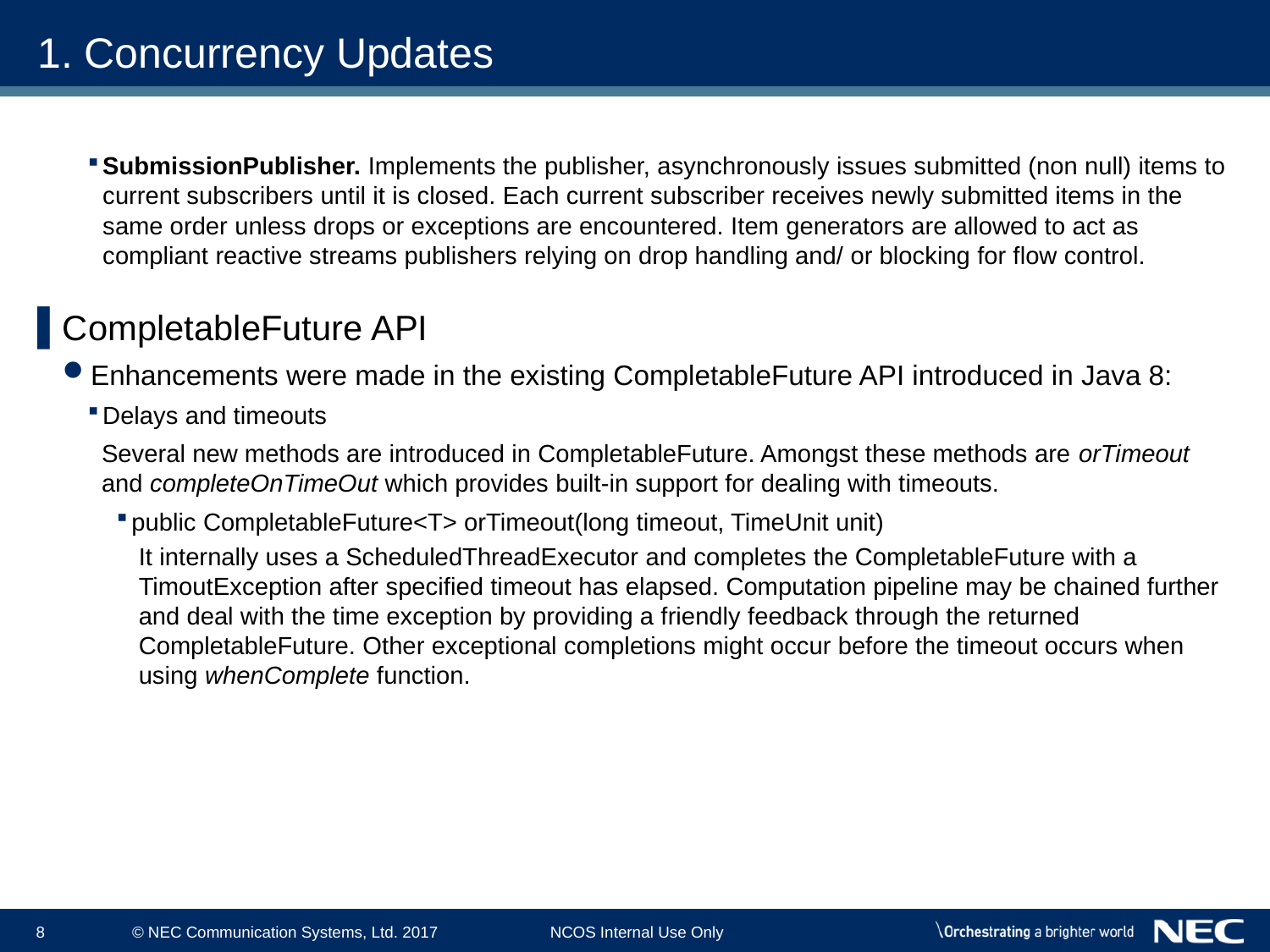

# 1. Concurrency Updates

SubmissionPublisher. Implements the publisher, asynchronously issues submitted (non null) items to current subscribers until it is closed. Each current subscriber receives newly submitted items in the same order unless drops or exceptions are encountered. Item generators are allowed to act as compliant reactive streams publishers relying on drop handling and/ or blocking for flow control.

CompletableFuture API
Enhancements were made in the existing CompletableFuture API introduced in Java 8:
Delays and timeouts
Several new methods are introduced in CompletableFuture. Amongst these methods are orTimeout and completeOnTimeOut which provides built-in support for dealing with timeouts.
public CompletableFuture<T> orTimeout(long timeout, TimeUnit unit)
It internally uses a ScheduledThreadExecutor and completes the CompletableFuture with a TimoutException after specified timeout has elapsed. Computation pipeline may be chained further and deal with the time exception by providing a friendly feedback through the returned CompletableFuture. Other exceptional completions might occur before the timeout occurs when using whenComplete function.